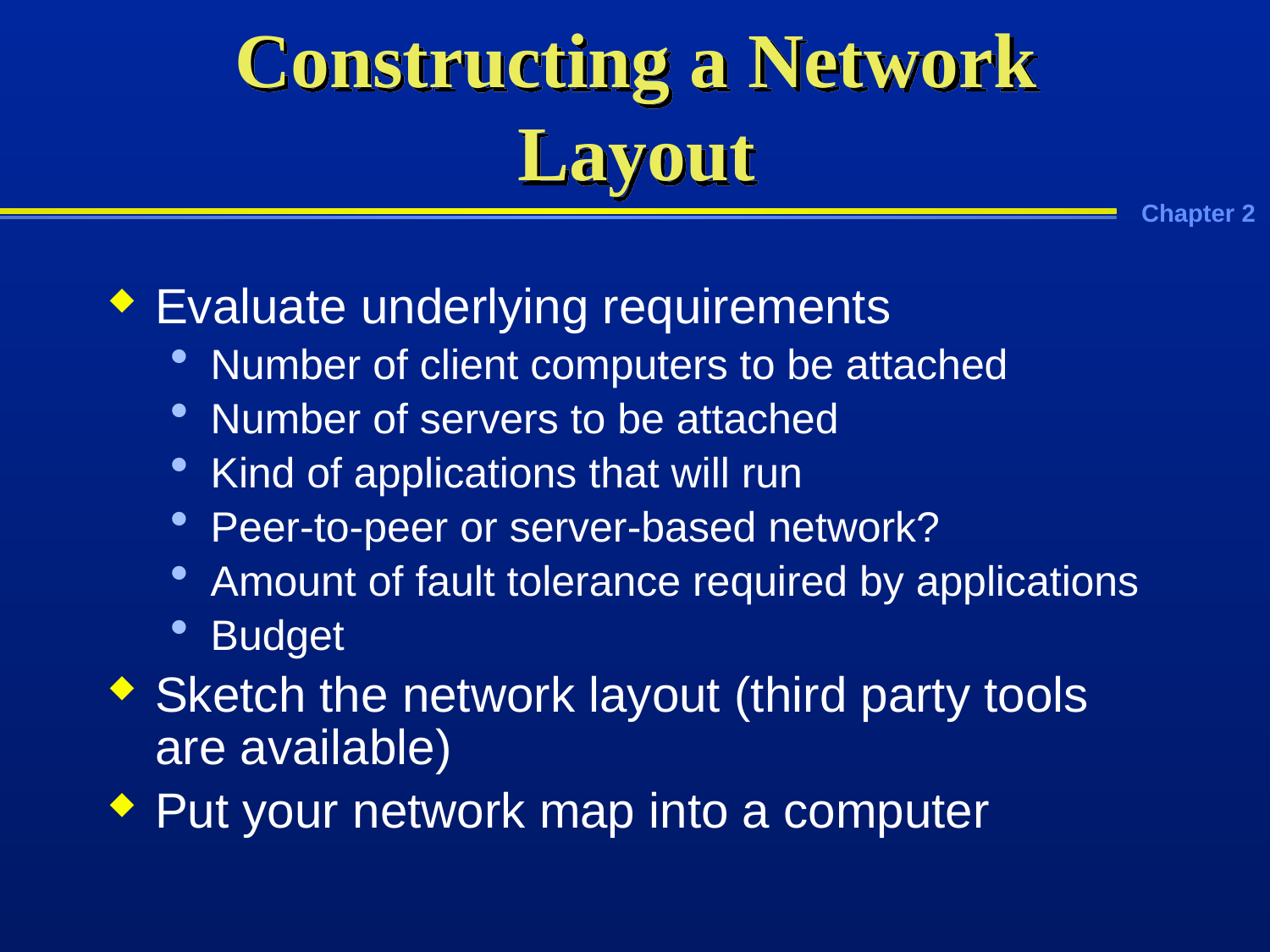

# Constructing a Network Layout
Evaluate underlying requirements
Number of client computers to be attached
Number of servers to be attached
Kind of applications that will run
Peer-to-peer or server-based network?
Amount of fault tolerance required by applications
Budget
Sketch the network layout (third party tools are available)
Put your network map into a computer